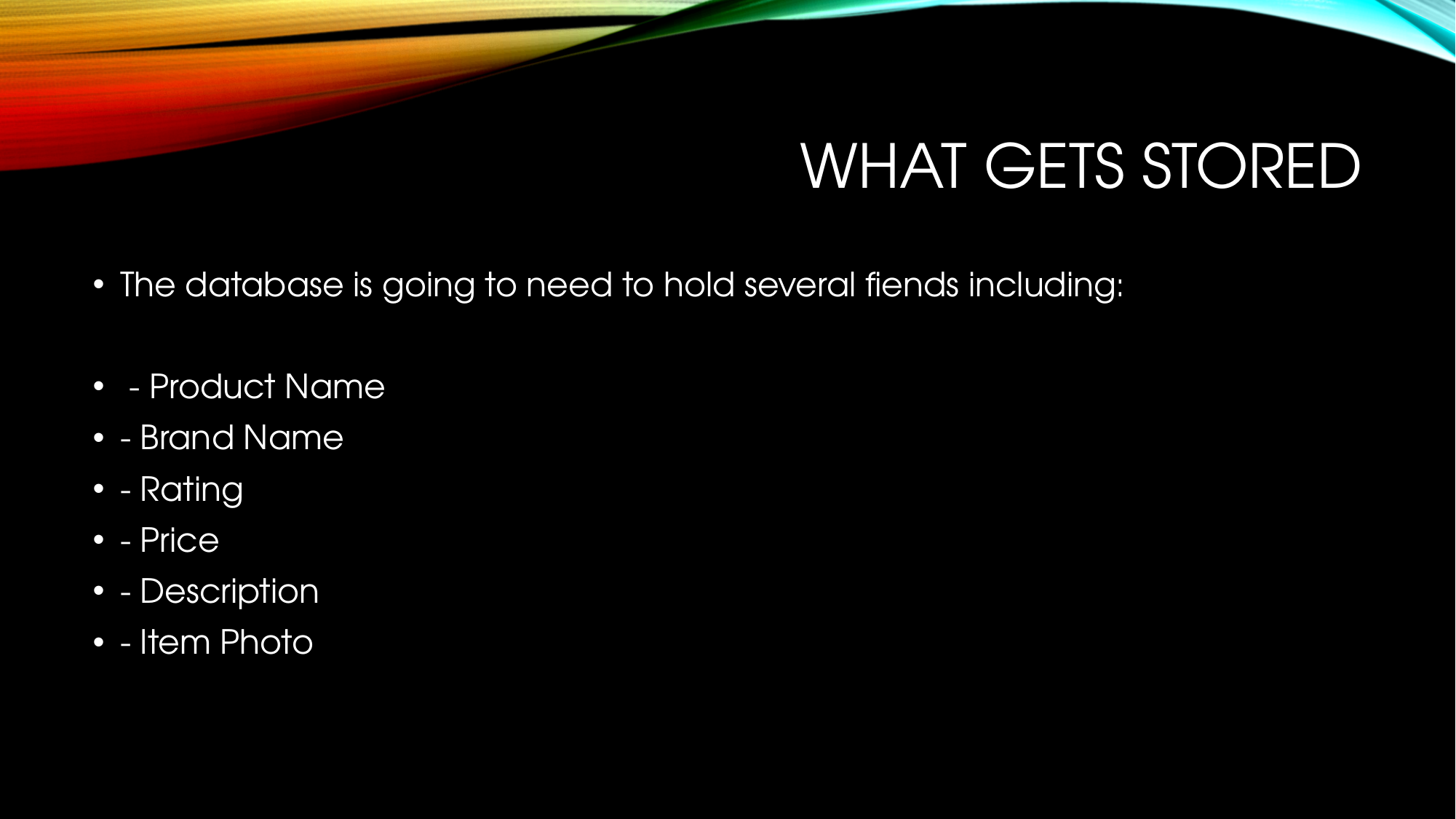

# What gets stored
The database is going to need to hold several fiends including:

 - Product Name
- Brand Name
- Rating
- Price
- Description
- Item Photo